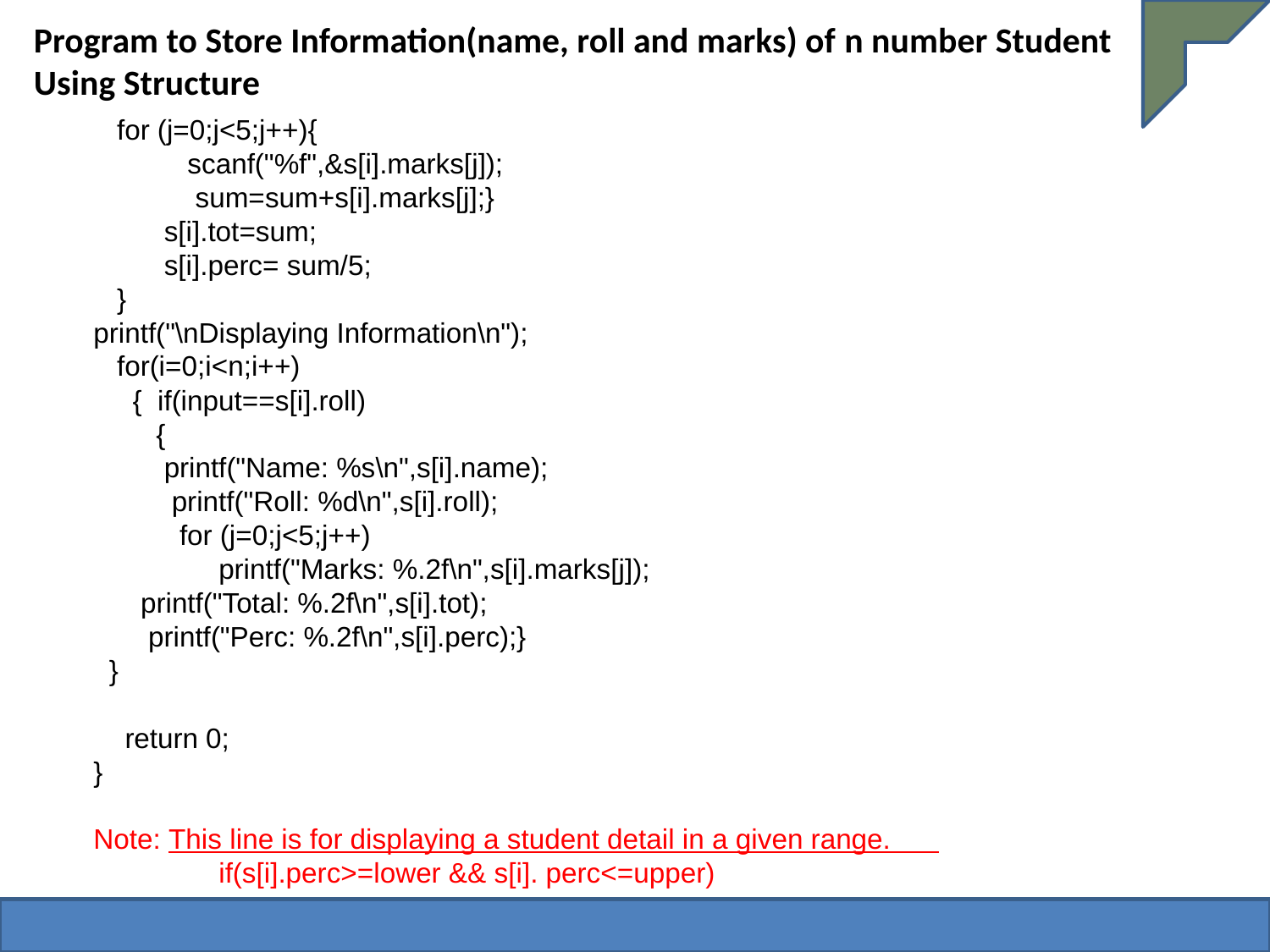

# Program to Store Information(name, roll and marks) of n number Student Using Structure

   for (j=0;j<5;j++){
            scanf("%f",&s[i].marks[j]);
             sum=sum+s[i].marks[j];}
         s[i].tot=sum;
         s[i].perc= sum/5;
   }
printf("\nDisplaying Information\n");
   for(i=0;i<n;i++)
     {  if(input==s[i].roll)
        {
         printf("Name: %s\n",s[i].name);
          printf("Roll: %d\n",s[i].roll);
           for (j=0;j<5;j++)
                printf("Marks: %.2f\n",s[i].marks[j]);
      printf("Total: %.2f\n",s[i].tot);
       printf("Perc: %.2f\n",s[i].perc);}
  }

    return 0;
}

Note: This line is for displaying a student detail in a given range.
                if(s[i].perc>=lower && s[i]. perc<=upper)